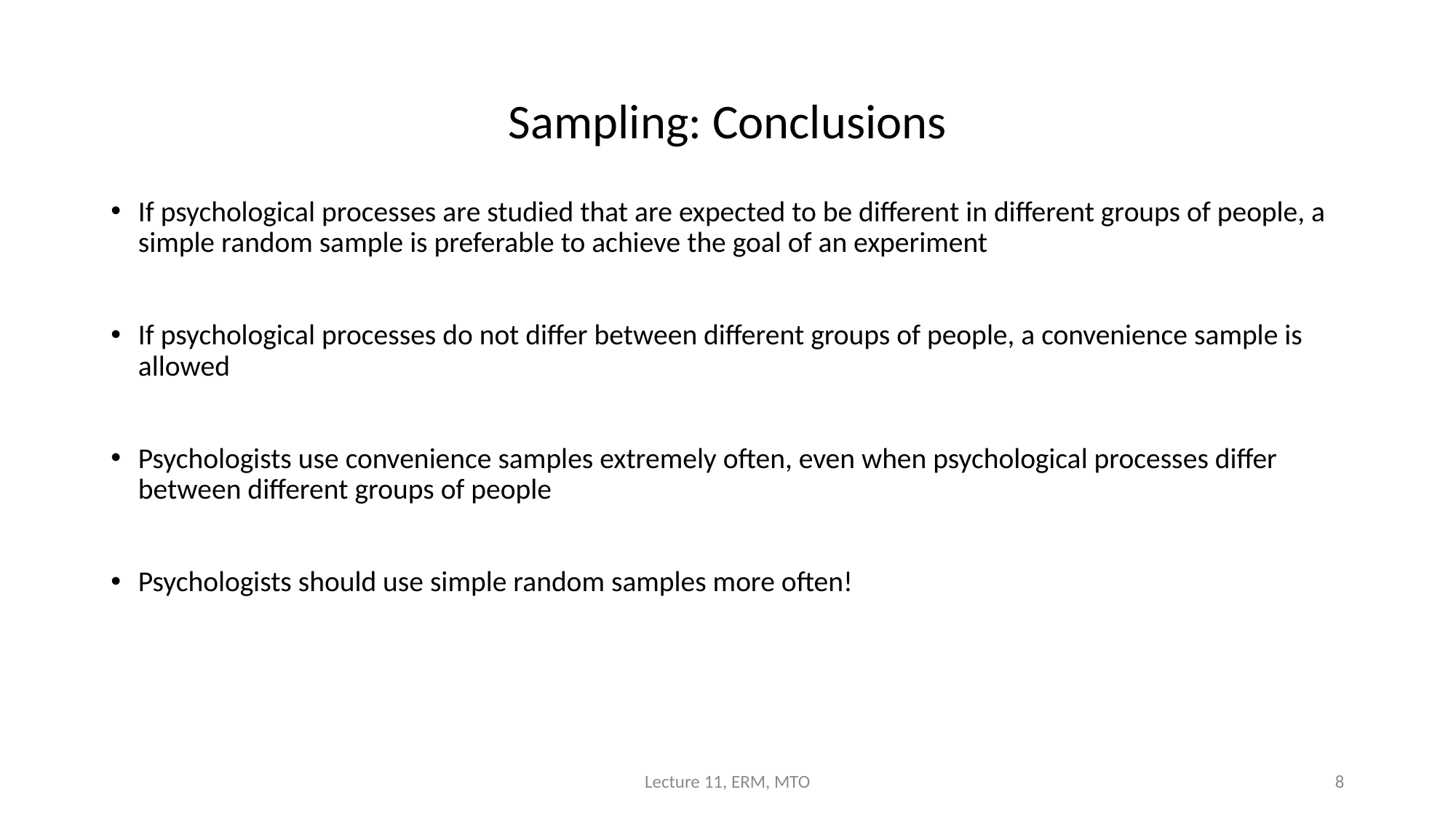

# Sampling: Conclusions
If psychological processes are studied that are expected to be different in different groups of people, a simple random sample is preferable to achieve the goal of an experiment

If psychological processes do not differ between different groups of people, a convenience sample is allowed

Psychologists use convenience samples extremely often, even when psychological processes differ between different groups of people

Psychologists should use simple random samples more often!

Lecture 11, ERM, MTO
8